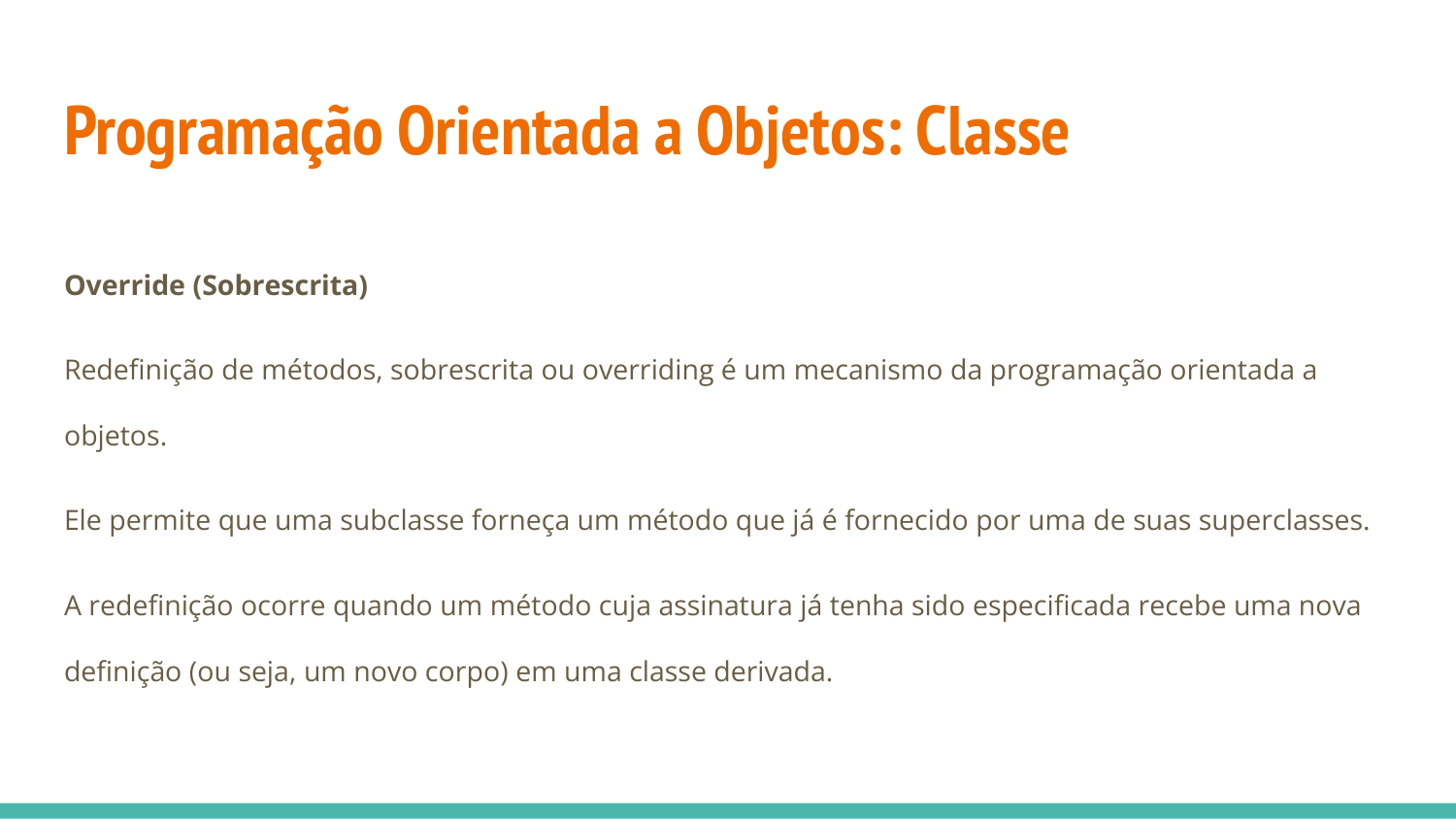

# Programação Orientada a Objetos: Classe
Override (Sobrescrita)
Redefinição de métodos, sobrescrita ou overriding é um mecanismo da programação orientada a objetos.
Ele permite que uma subclasse forneça um método que já é fornecido por uma de suas superclasses.
A redefinição ocorre quando um método cuja assinatura já tenha sido especificada recebe uma nova definição (ou seja, um novo corpo) em uma classe derivada.